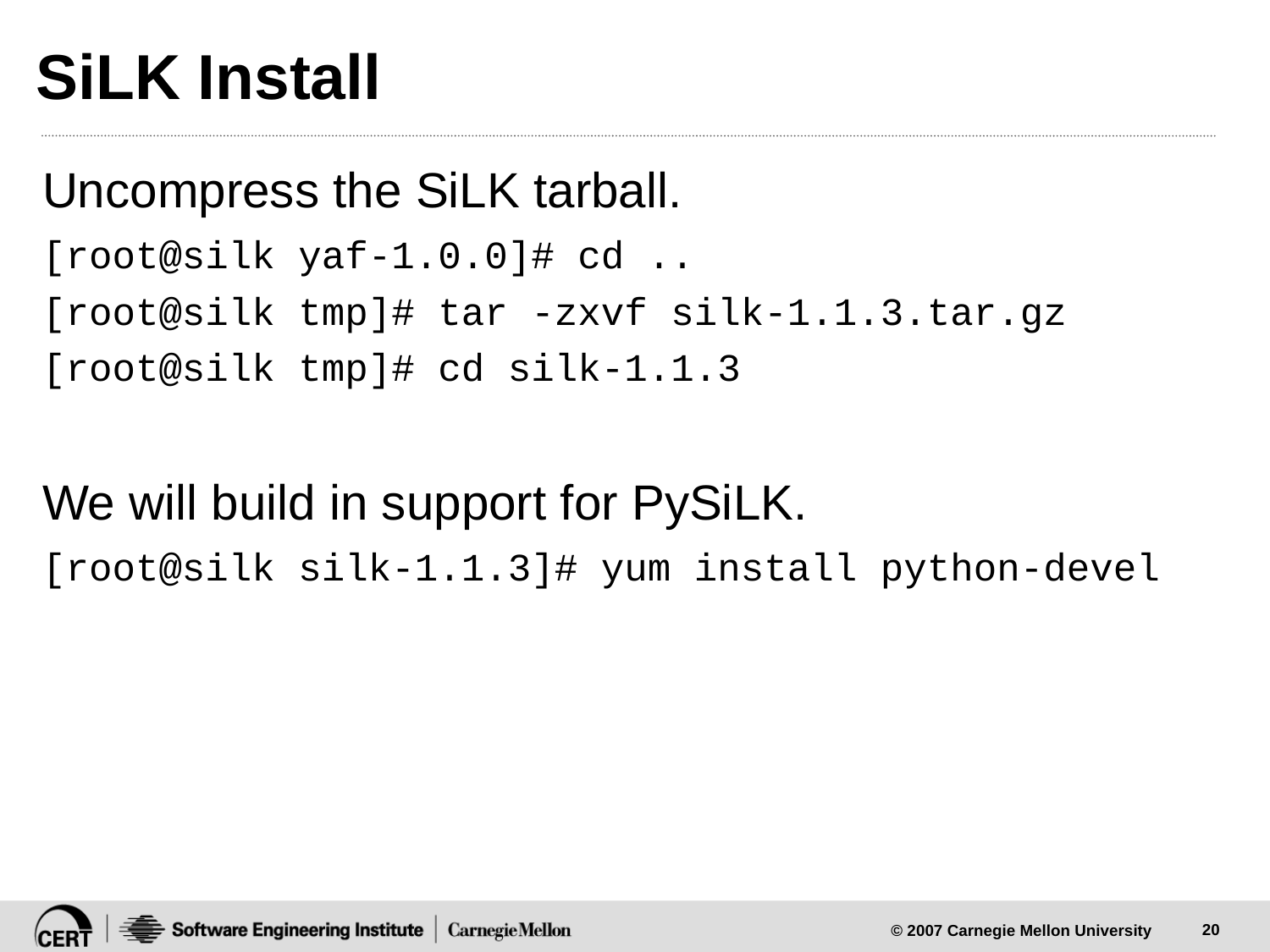

# SiLK Install
Uncompress the SiLK tarball.
[root@silk yaf-1.0.0]# cd ..
[root@silk tmp]# tar -zxvf silk-1.1.3.tar.gz
[root@silk tmp]# cd silk-1.1.3

We will build in support for PySiLK.
[root@silk silk-1.1.3]# yum install python-devel